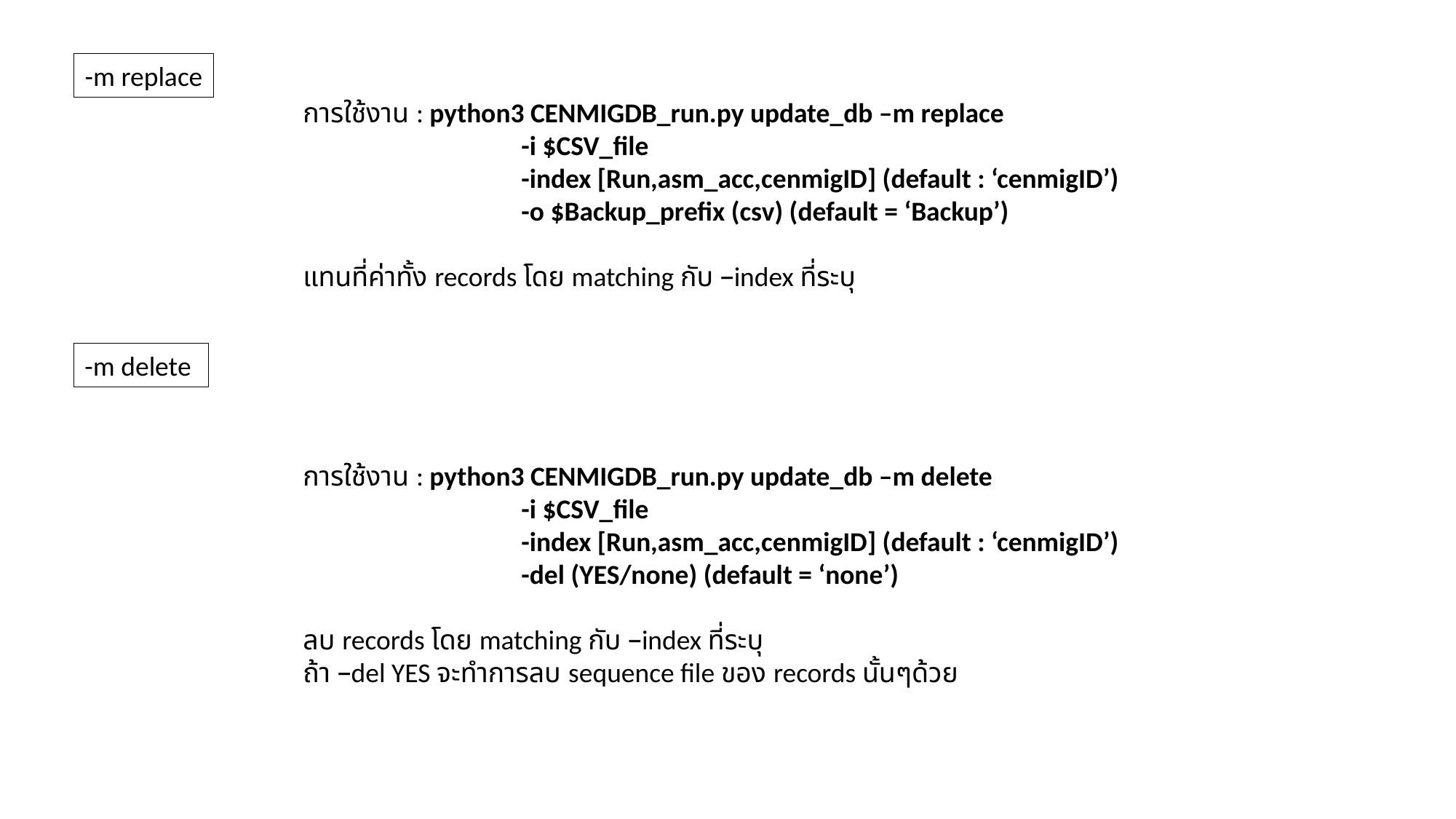

-m replace
การใช้งาน : python3 CENMIGDB_run.py update_db –m replace
		-i $CSV_file
		-index [Run,asm_acc,cenmigID] (default : ‘cenmigID’)
		-o $Backup_prefix (csv) (default = ‘Backup’)

แทนที่ค่าทั้ง records โดย matching กับ –index ที่ระบุ

-m delete
การใช้งาน : python3 CENMIGDB_run.py update_db –m delete
		-i $CSV_file
		-index [Run,asm_acc,cenmigID] (default : ‘cenmigID’)
		-del (YES/none) (default = ‘none’)

ลบ records โดย matching กับ –index ที่ระบุ
ถ้า –del YES จะทำการลบ sequence file ของ records นั้นๆด้วย